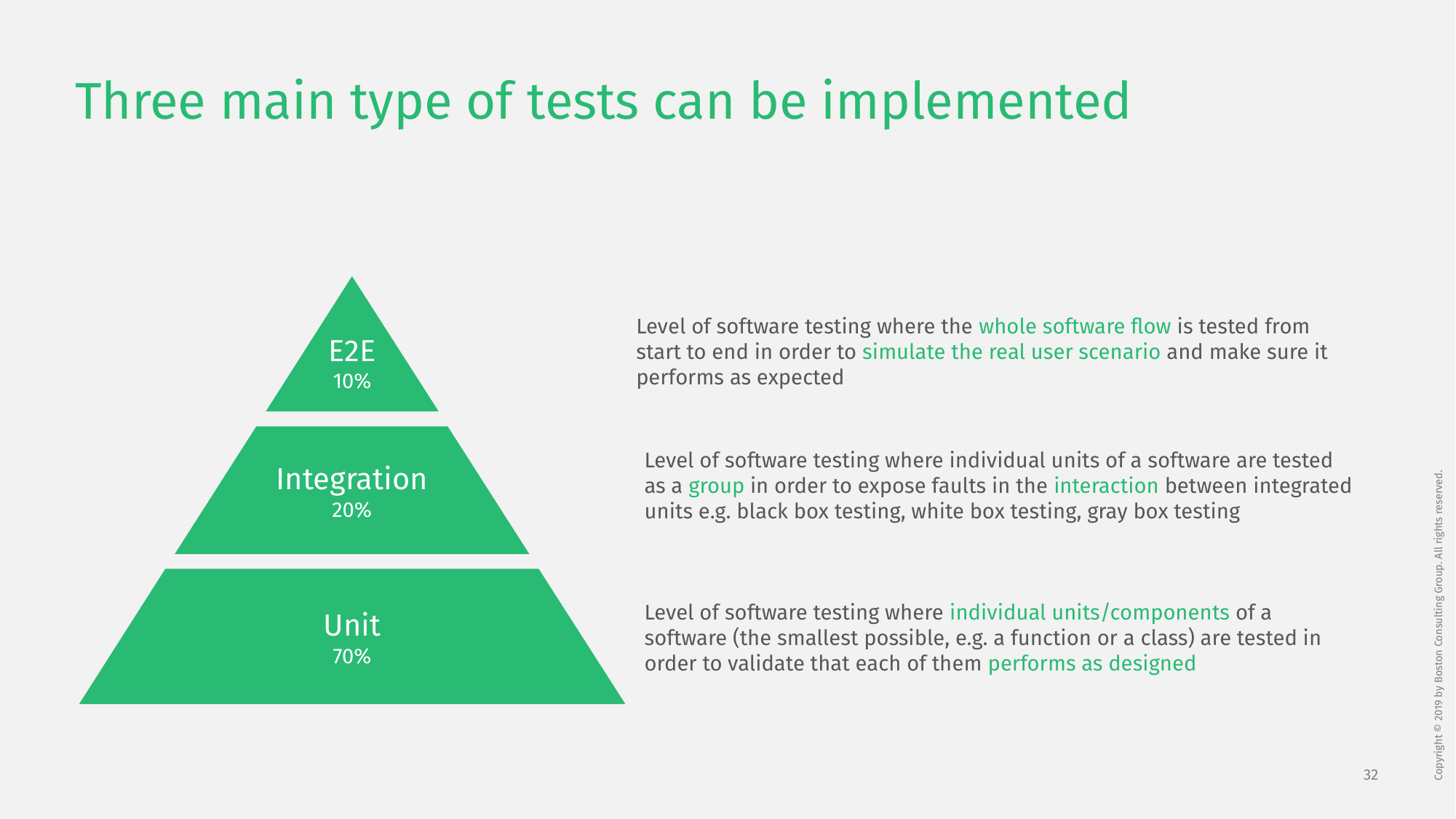

# Three main type of tests can be implemented

E2E
10%
Integration
20%
Unit
70%
Level of software testing where the whole software flow is tested from start to end in order to simulate the real user scenario and make sure it performs as expected
Level of software testing where individual units of a software are tested as a group in order to expose faults in the interaction between integrated units e.g. black box testing, white box testing, gray box testing
Level of software testing where individual units/components of a software (the smallest possible, e.g. a function or a class) are tested in order to validate that each of them performs as designed